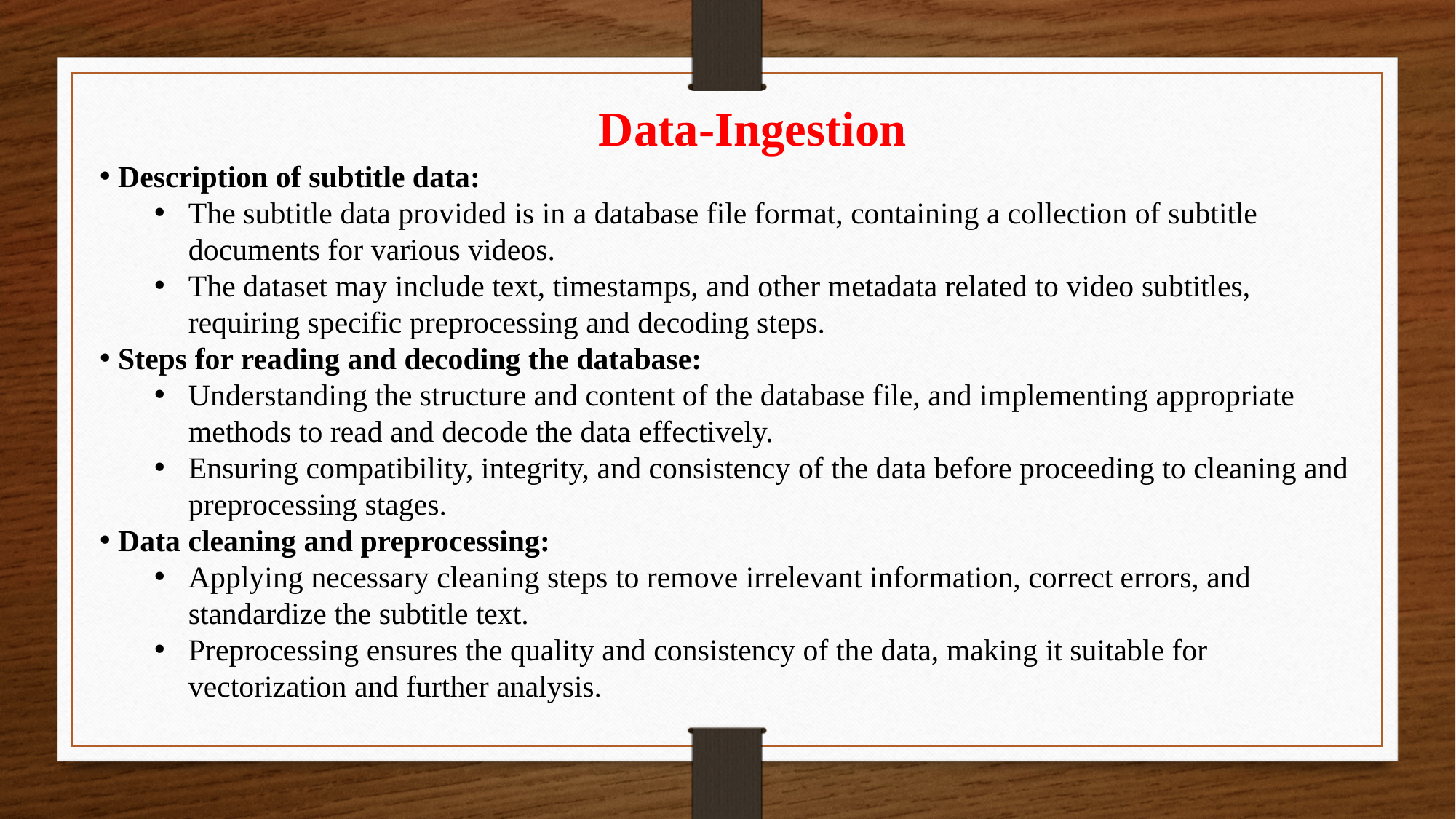

Data-Ingestion
 Description of subtitle data:
The subtitle data provided is in a database file format, containing a collection of subtitle documents for various videos.
The dataset may include text, timestamps, and other metadata related to video subtitles, requiring specific preprocessing and decoding steps.
 Steps for reading and decoding the database:
Understanding the structure and content of the database file, and implementing appropriate methods to read and decode the data effectively.
Ensuring compatibility, integrity, and consistency of the data before proceeding to cleaning and preprocessing stages.
 Data cleaning and preprocessing:
Applying necessary cleaning steps to remove irrelevant information, correct errors, and standardize the subtitle text.
Preprocessing ensures the quality and consistency of the data, making it suitable for vectorization and further analysis.